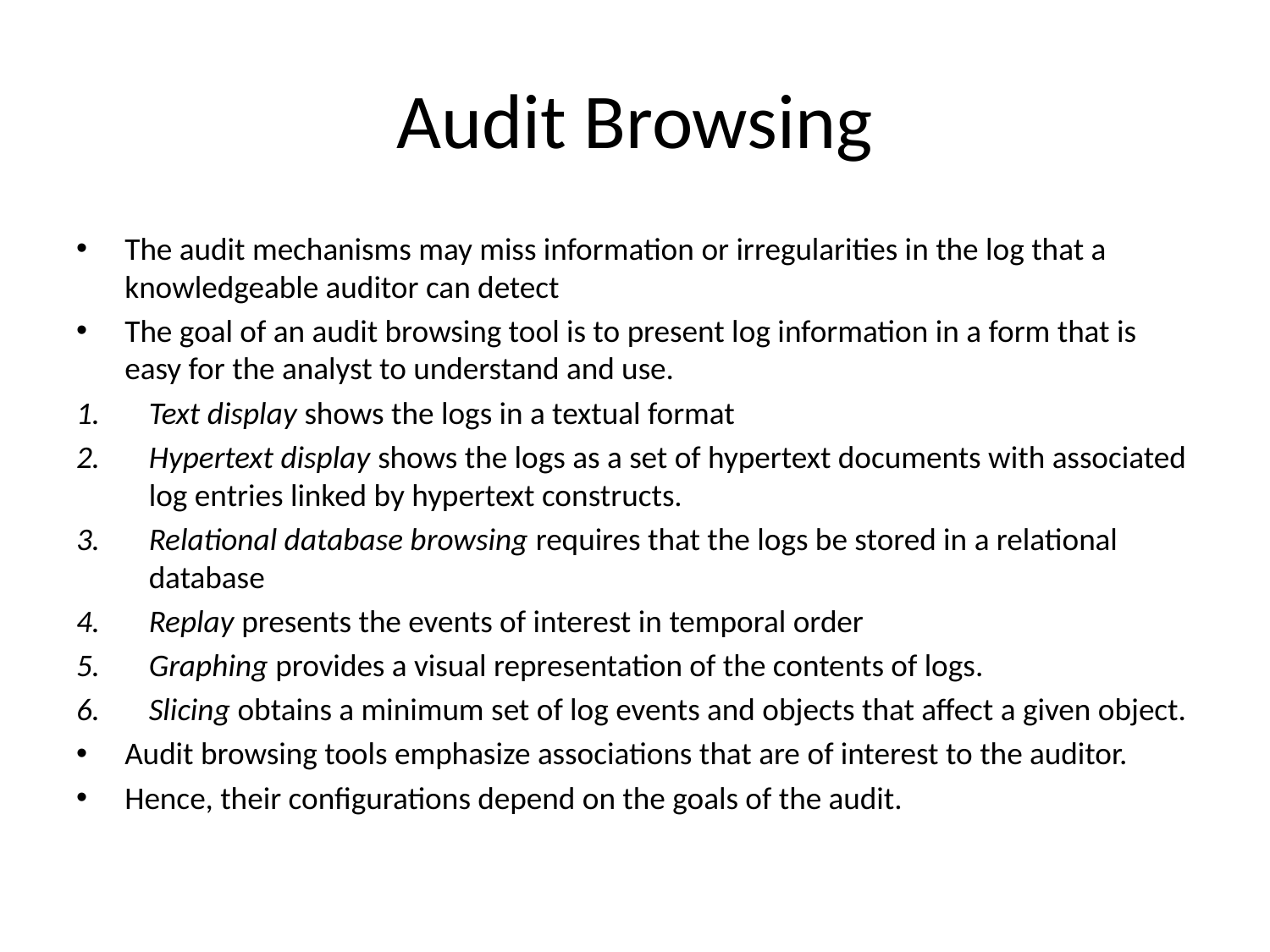

# Audit Browsing
The audit mechanisms may miss information or irregularities in the log that a knowledgeable auditor can detect
The goal of an audit browsing tool is to present log information in a form that is easy for the analyst to understand and use.
Text display shows the logs in a textual format
Hypertext display shows the logs as a set of hypertext documents with associated log entries linked by hypertext constructs.
Relational database browsing requires that the logs be stored in a relational database
Replay presents the events of interest in temporal order
Graphing provides a visual representation of the contents of logs.
Slicing obtains a minimum set of log events and objects that affect a given object.
Audit browsing tools emphasize associations that are of interest to the auditor.
Hence, their configurations depend on the goals of the audit.